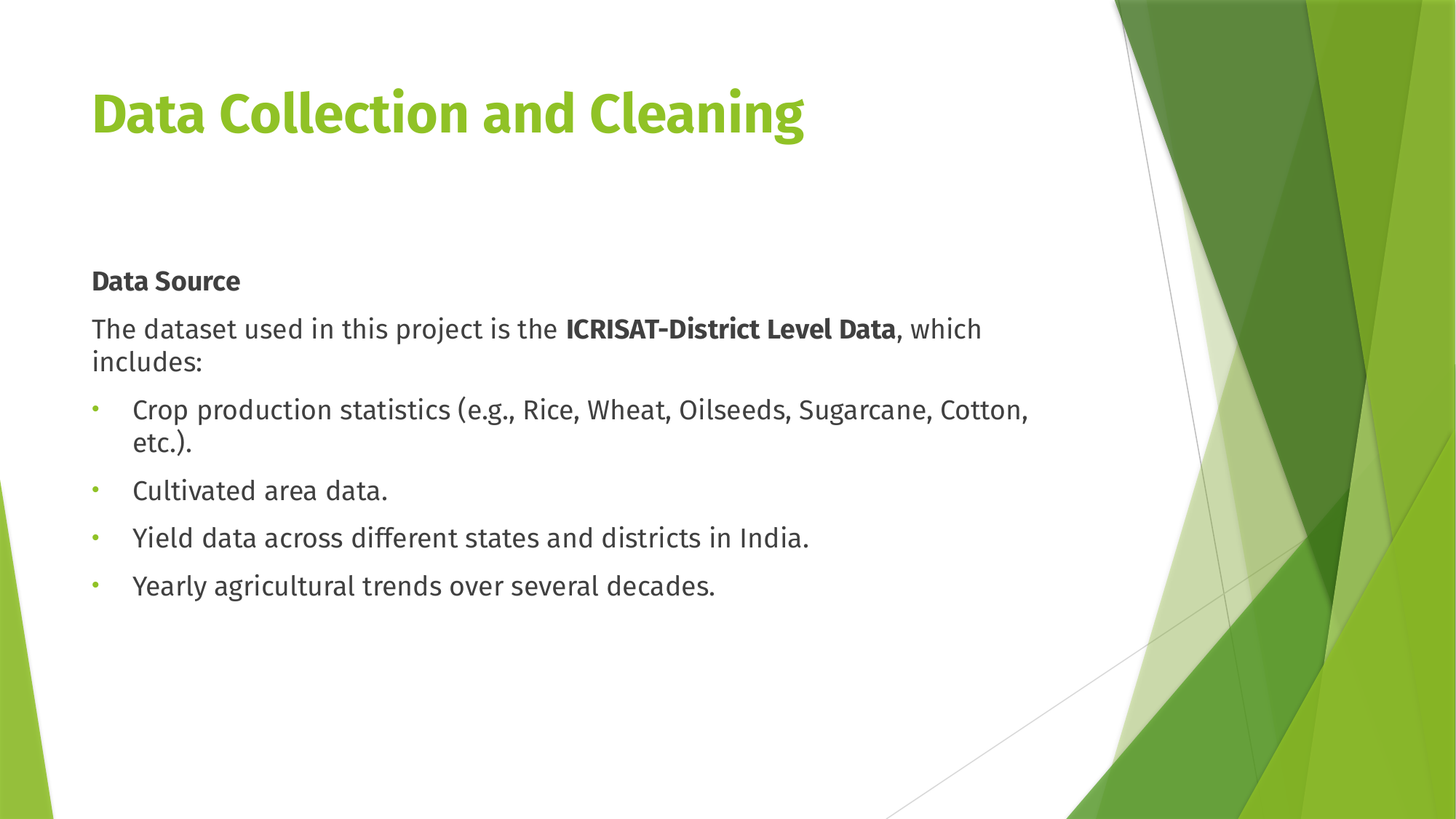

# Data Collection and Cleaning
Data Source
The dataset used in this project is the ICRISAT-District Level Data, which includes:
Crop production statistics (e.g., Rice, Wheat, Oilseeds, Sugarcane, Cotton, etc.).
Cultivated area data.
Yield data across different states and districts in India.
Yearly agricultural trends over several decades.